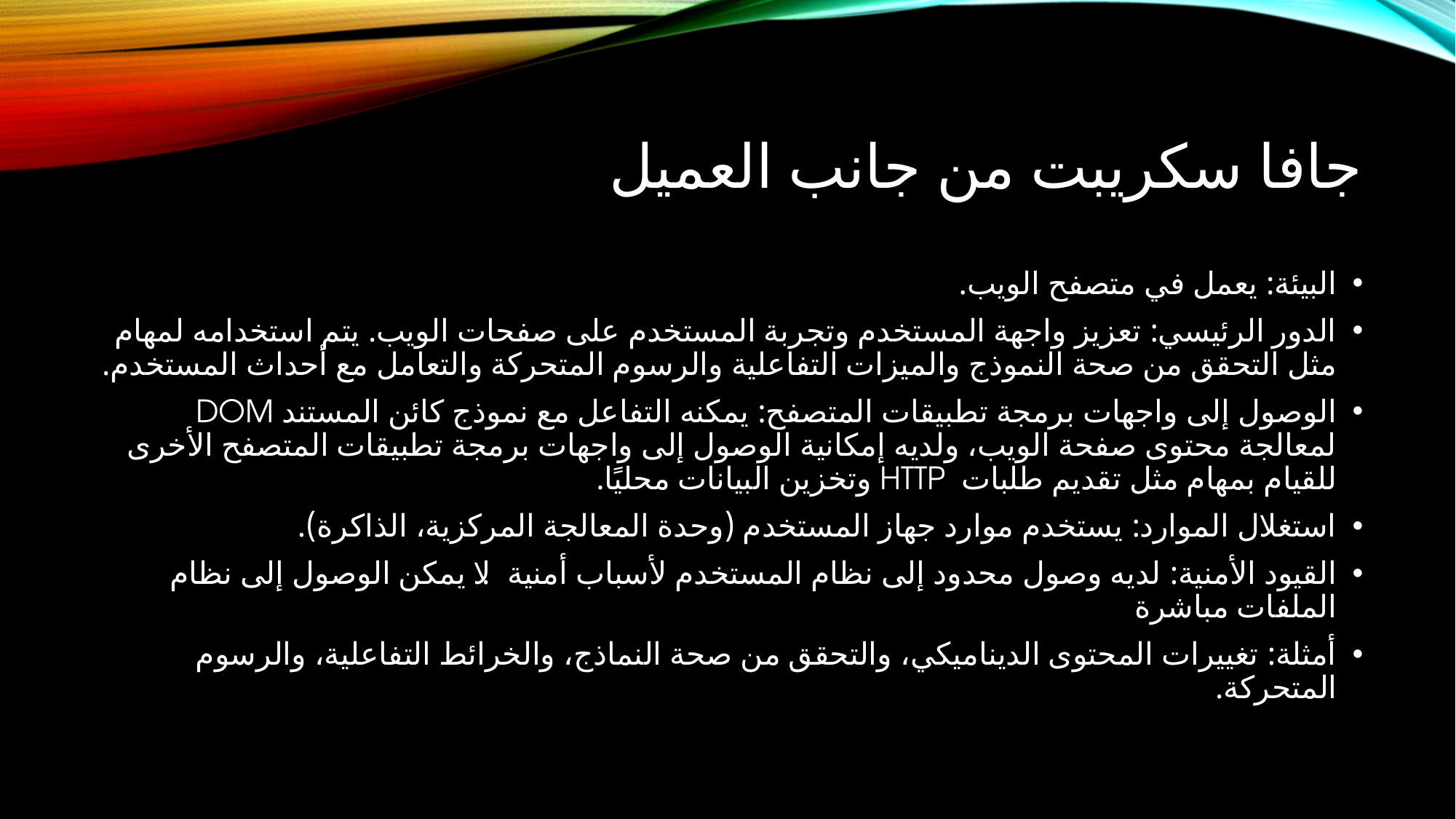

# جافا سكريبت من جانب العميل
البيئة: يعمل في متصفح الويب.
الدور الرئيسي: تعزيز واجهة المستخدم وتجربة المستخدم على صفحات الويب. يتم استخدامه لمهام مثل التحقق من صحة النموذج والميزات التفاعلية والرسوم المتحركة والتعامل مع أحداث المستخدم.
الوصول إلى واجهات برمجة تطبيقات المتصفح: يمكنه التفاعل مع نموذج كائن المستند DOM لمعالجة محتوى صفحة الويب، ولديه إمكانية الوصول إلى واجهات برمجة تطبيقات المتصفح الأخرى للقيام بمهام مثل تقديم طلبات  HTTP وتخزين البيانات محليًا.
استغلال الموارد: يستخدم موارد جهاز المستخدم (وحدة المعالجة المركزية، الذاكرة).
القيود الأمنية: لديه وصول محدود إلى نظام المستخدم لأسباب أمنية. لا يمكن الوصول إلى نظام الملفات مباشرة
أمثلة: تغييرات المحتوى الديناميكي، والتحقق من صحة النماذج، والخرائط التفاعلية، والرسوم المتحركة.